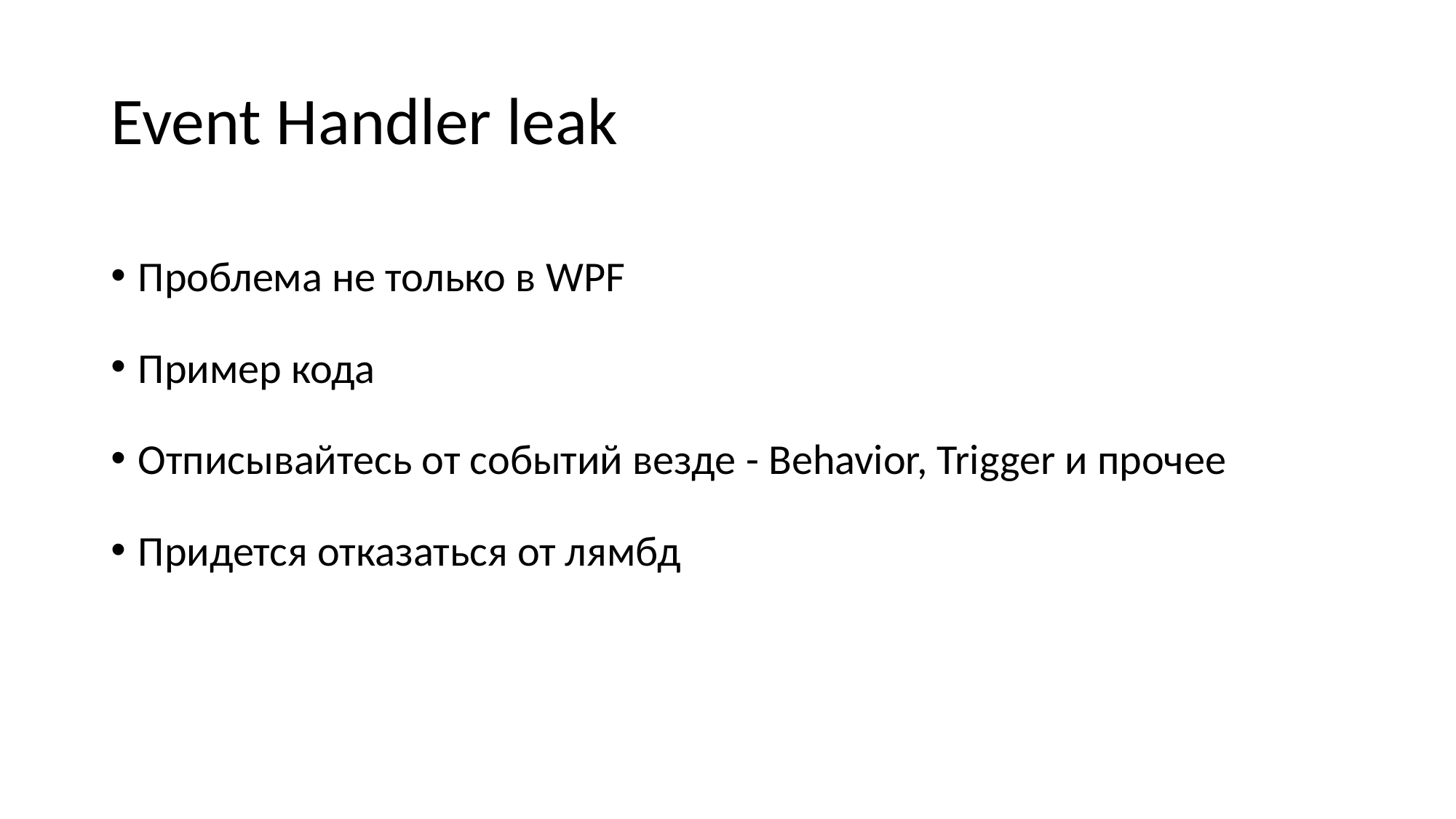

# Event Handler leak
Проблема не только в WPF
Пример кода
Отписывайтесь от событий везде - Behavior, Trigger и прочее
Придется отказаться от лямбд